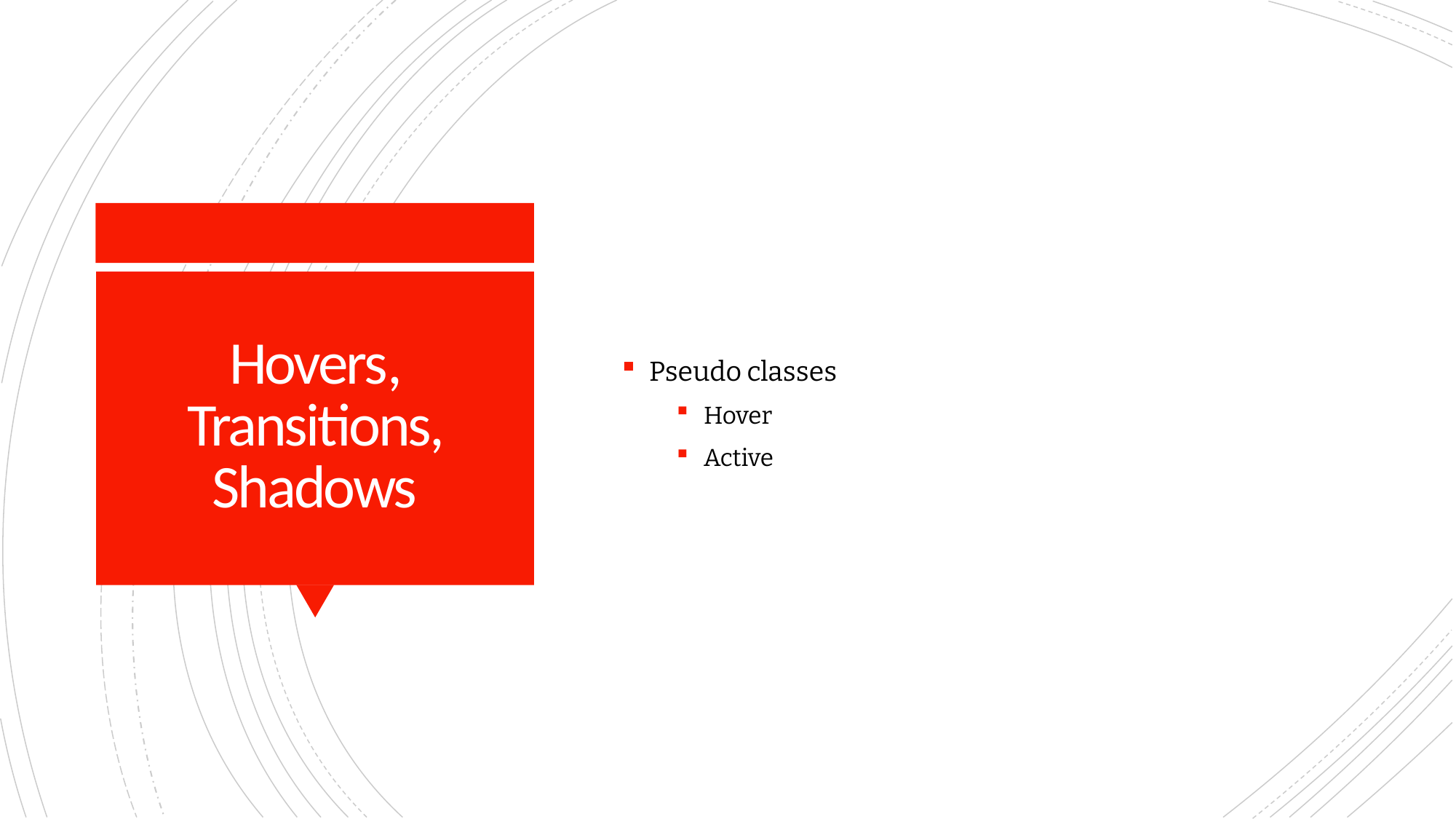

Pseudo classes
Hover
Active
# Hovers, Transitions, Shadows